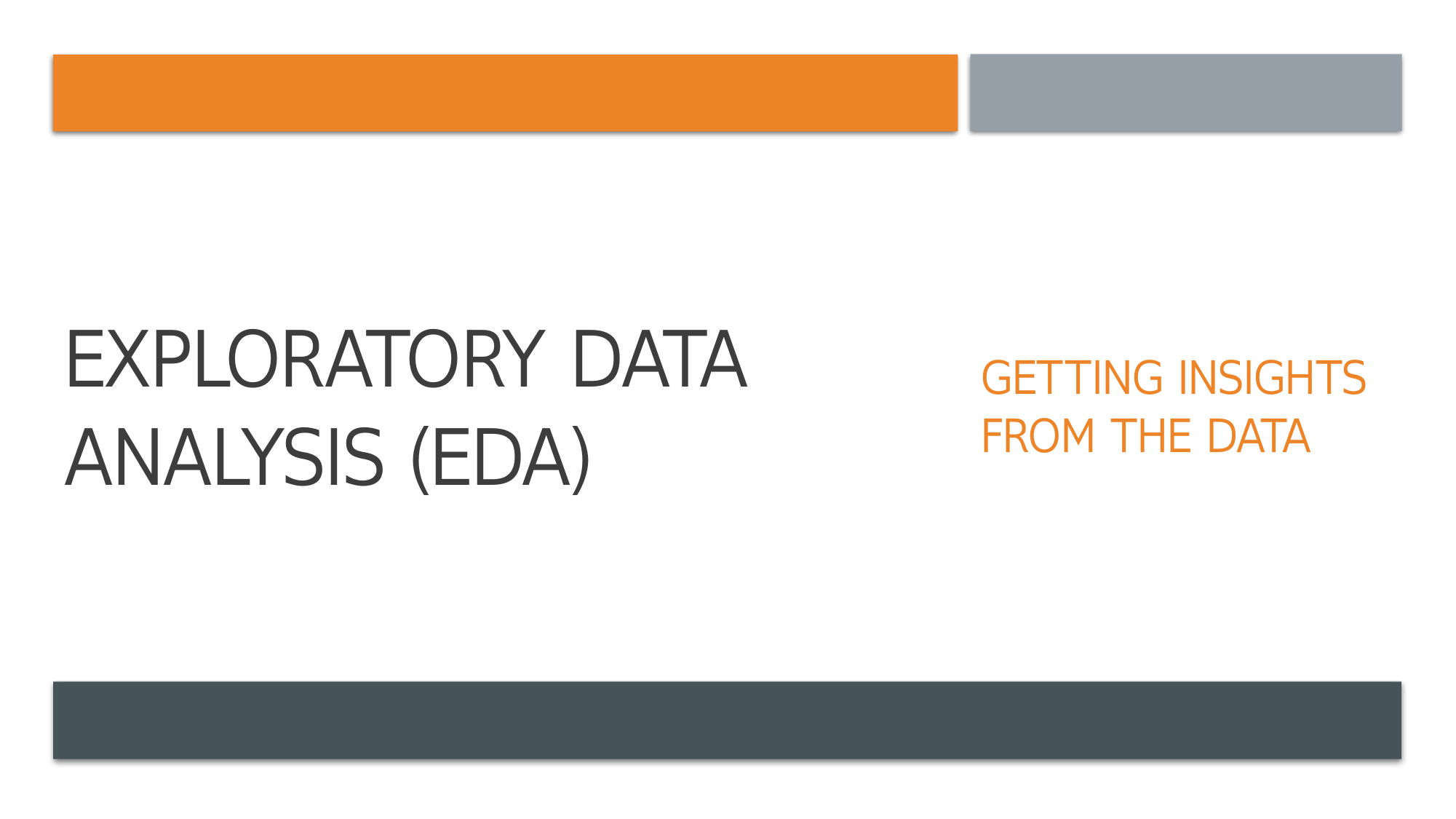

# EXPLORATORY DATA ANALYSIS (EDA)
GETTING INSIGHTS FROM THE DATA